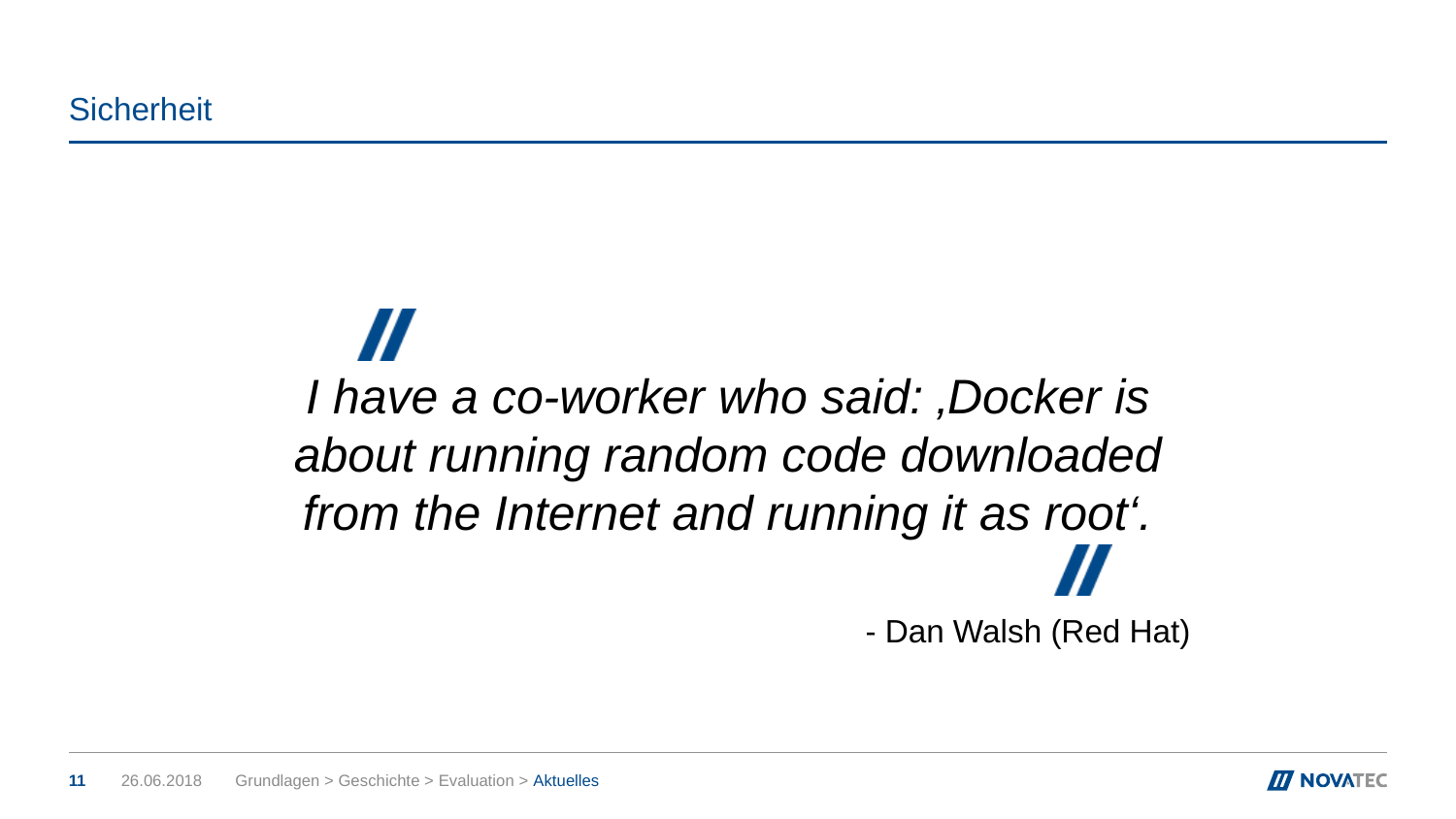

# Sicherheit

I have a co-worker who said: ‚Docker is about running random code downloaded from the Internet and running it as root‘.

- Dan Walsh (Red Hat)
11
26.06.2018
Grundlagen > Geschichte > Evaluation > Aktuelles